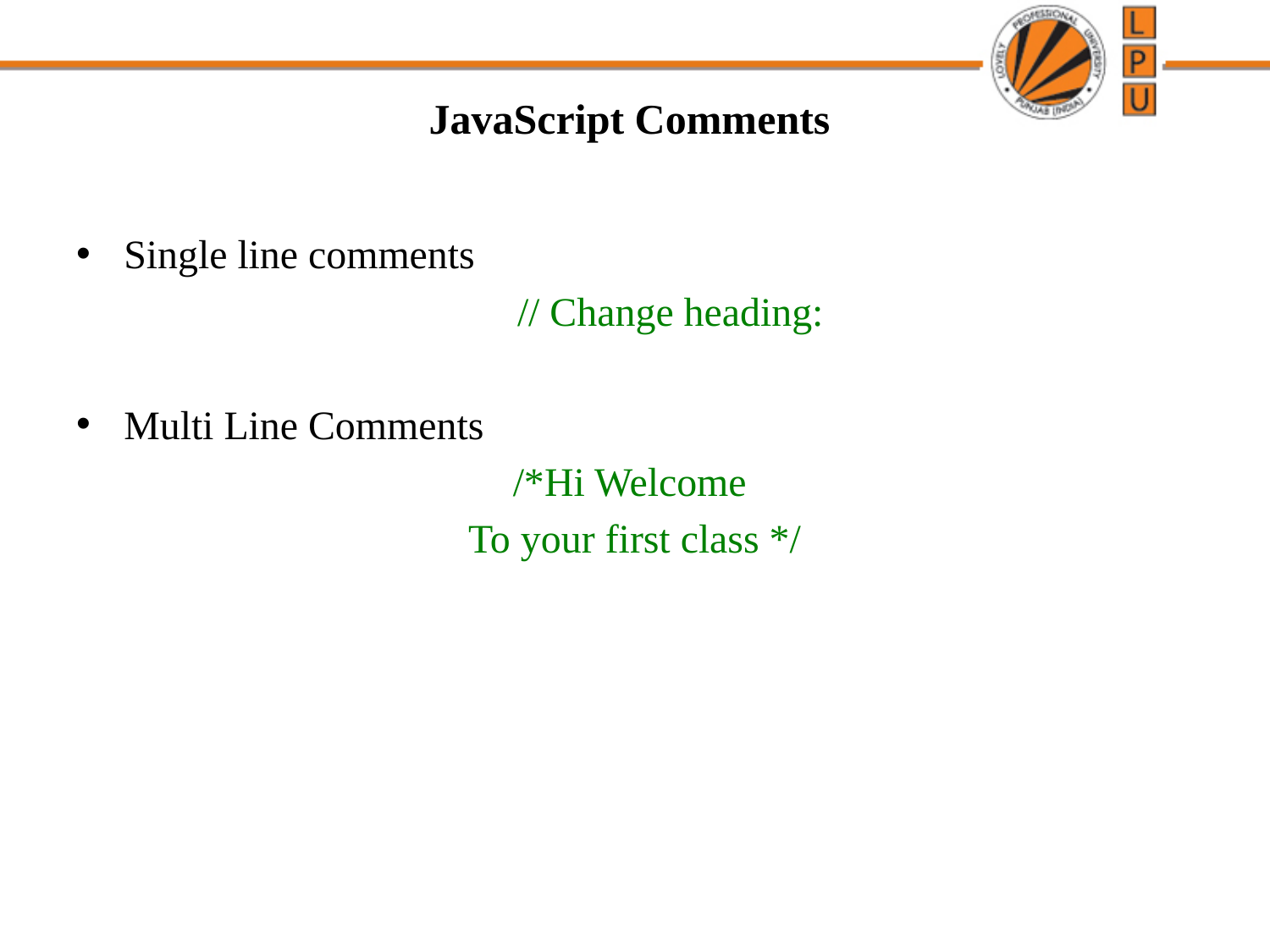

# JavaScript Comments
Single line comments
       // Change heading:

Multi Line Comments
/*Hi Welcome
To your first class */